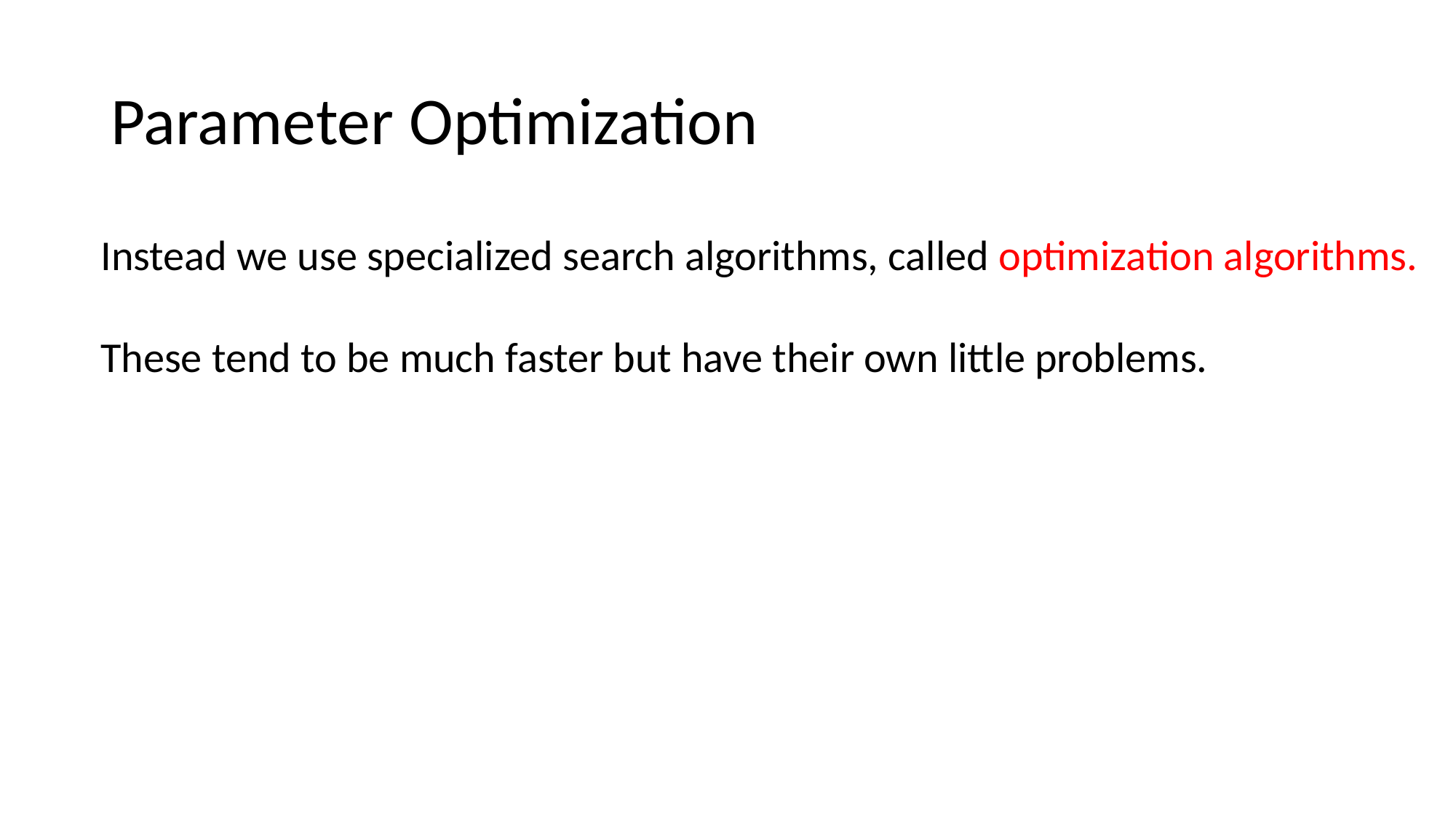

# Parameter Optimization
Instead we use specialized search algorithms, called optimization algorithms.

These tend to be much faster but have their own little problems.